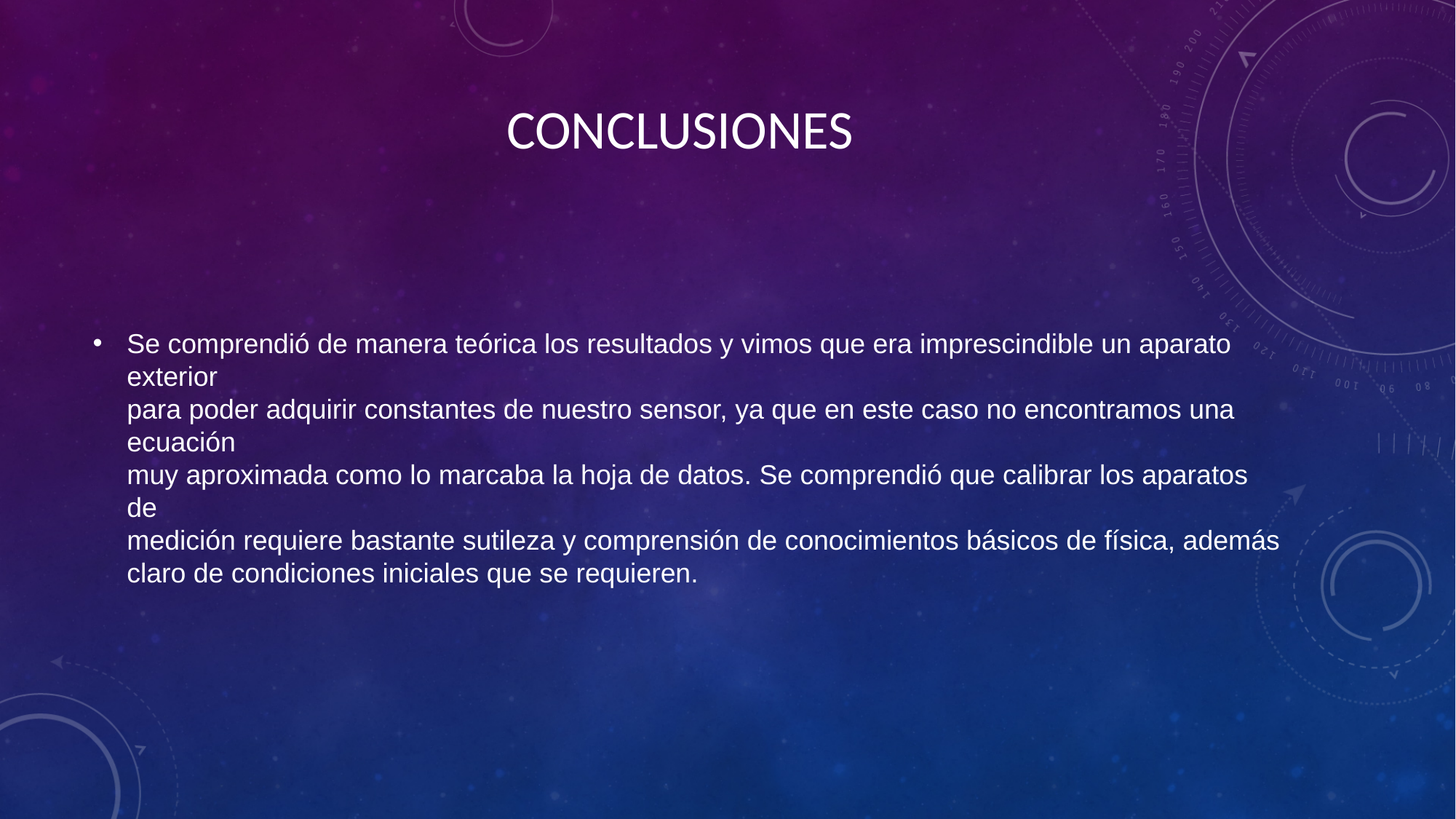

# Conclusiones
Se comprendió de manera teórica los resultados y vimos que era imprescindible un aparato exterior
para poder adquirir constantes de nuestro sensor, ya que en este caso no encontramos una ecuación
muy aproximada como lo marcaba la hoja de datos. Se comprendió que calibrar los aparatos de
medición requiere bastante sutileza y comprensión de conocimientos básicos de física, además claro de condiciones iniciales que se requieren.